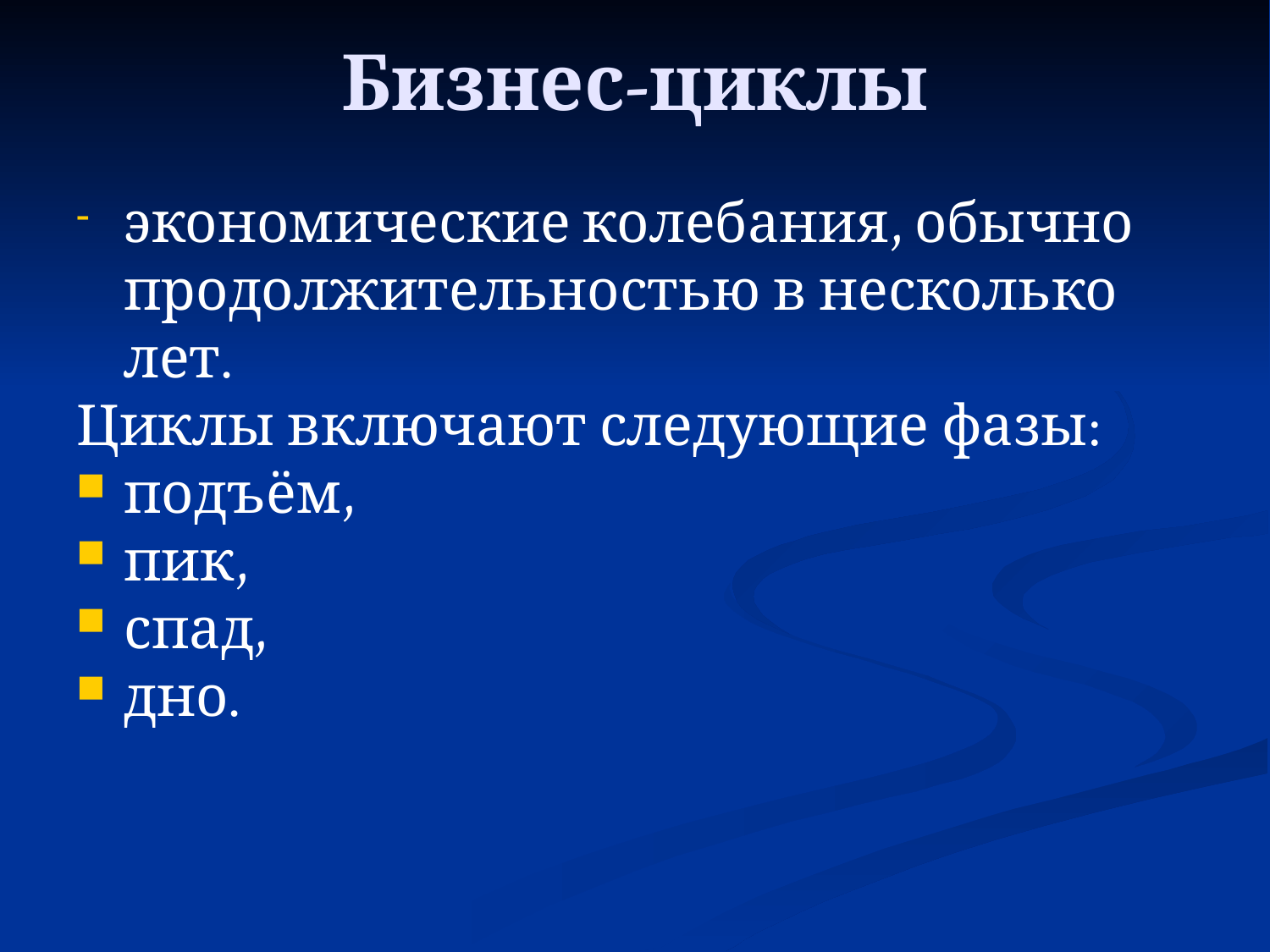

# Бизнес-циклы
экономические колебания, обычно продолжительностью в несколько лет.
Циклы включают следующие фазы:
подъём,
пик,
спад,
дно.